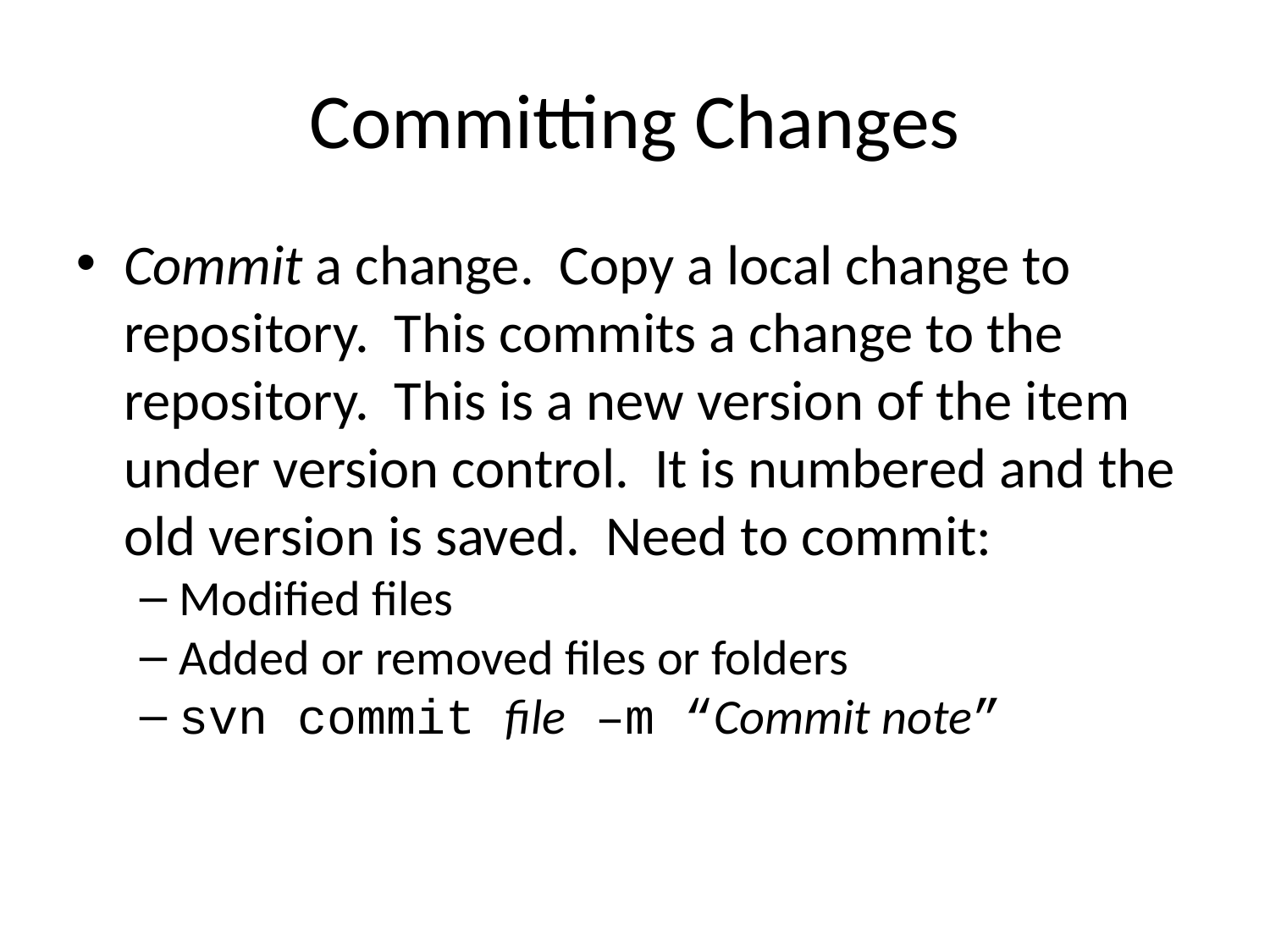

Committing Changes
Commit a change.  Copy a local change to repository.  This commits a change to the repository.  This is a new version of the item under version control.  It is numbered and the old version is saved.  Need to commit:
Modified files
Added or removed files or folders
svn commit file –m “Commit note”